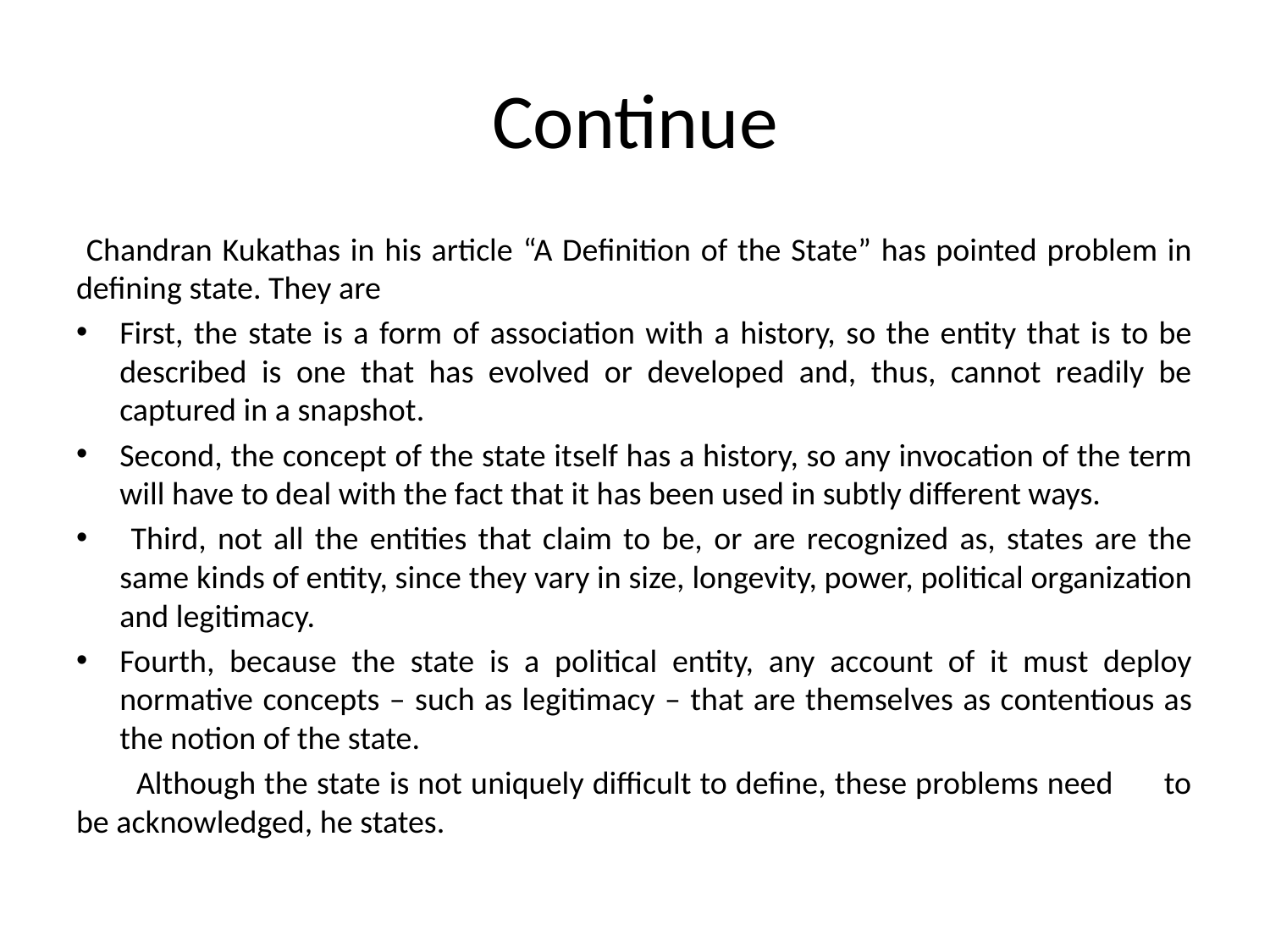

# Continue
 Chandran Kukathas in his article “A Definition of the State” has pointed problem in defining state. They are
First, the state is a form of association with a history, so the entity that is to be described is one that has evolved or developed and, thus, cannot readily be captured in a snapshot.
Second, the concept of the state itself has a history, so any invocation of the term will have to deal with the fact that it has been used in subtly different ways.
 Third, not all the entities that claim to be, or are recognized as, states are the same kinds of entity, since they vary in size, longevity, power, political organization and legitimacy.
Fourth, because the state is a political entity, any account of it must deploy normative concepts – such as legitimacy – that are themselves as contentious as the notion of the state.
       Although the state is not uniquely difficult to define, these problems need      to be acknowledged, he states.